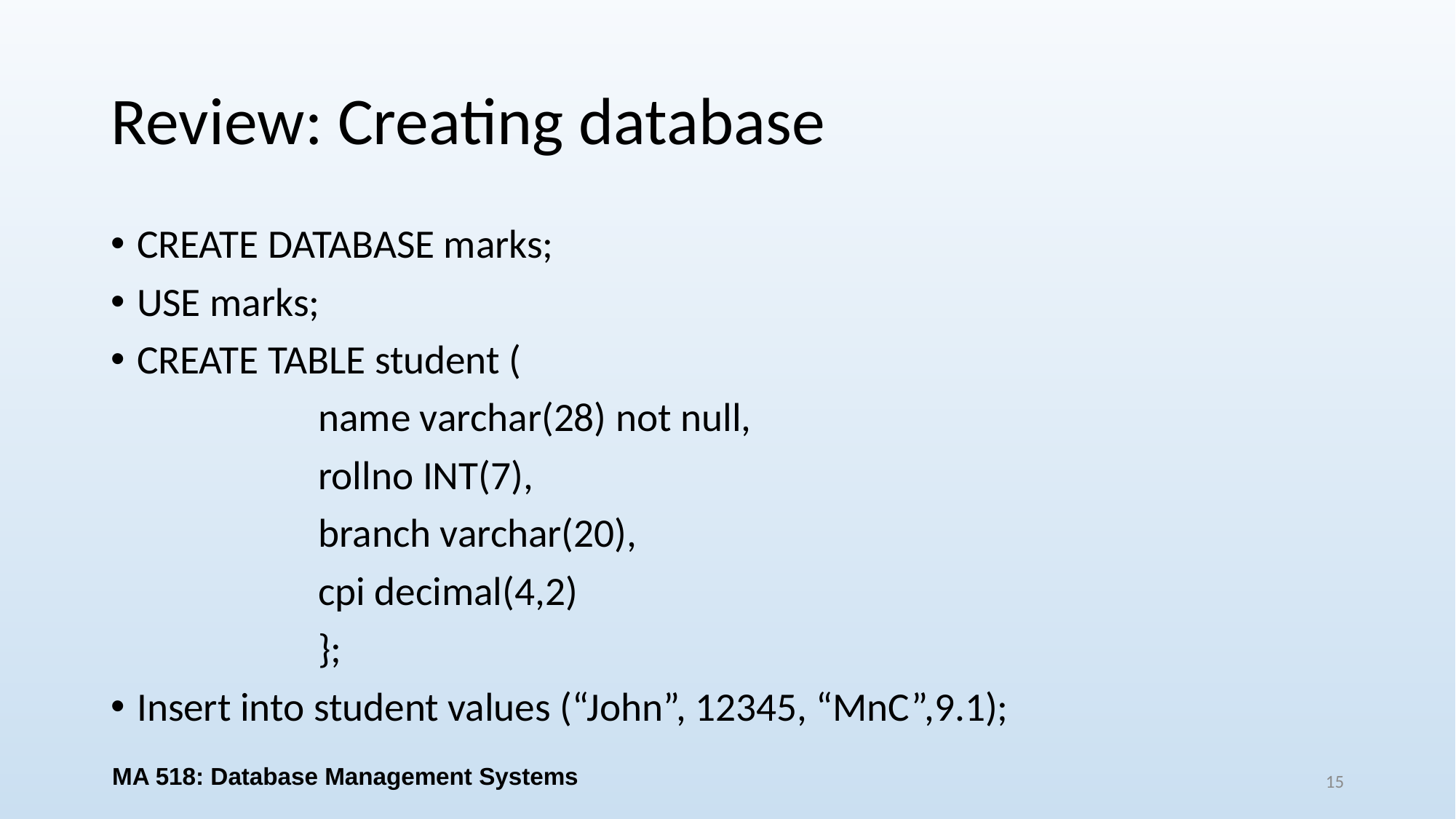

# Review: Creating database
CREATE DATABASE marks;
USE marks;
CREATE TABLE student (
		name varchar(28) not null,
		rollno INT(7),
		branch varchar(20),
		cpi decimal(4,2)
		};
Insert into student values (“John”, 12345, “MnC”,9.1);

MA 518: Database Management Systems
15